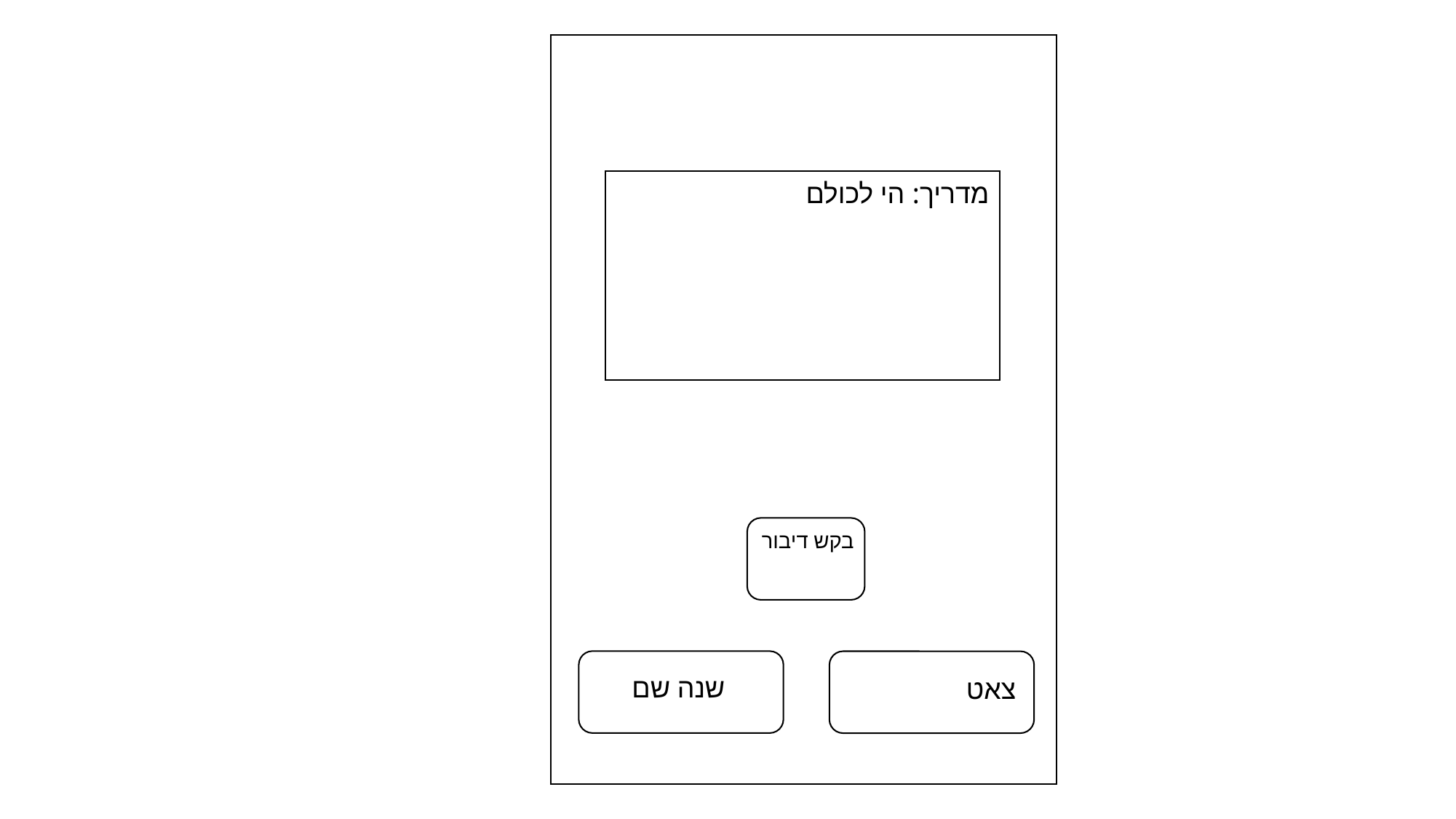

מדריך: הי לכולם

בקש דיבור

שנה שם
צאט